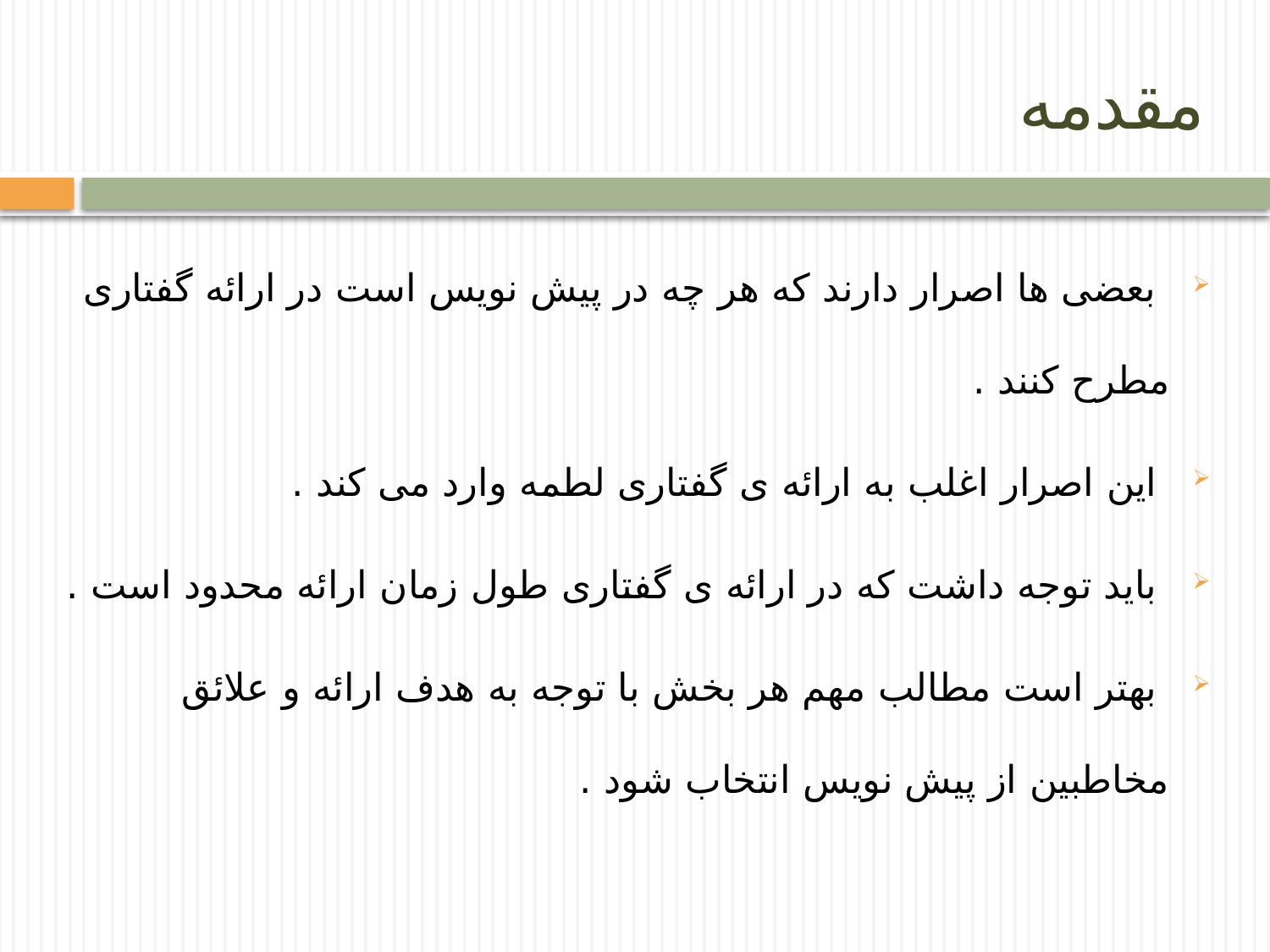

# مقدمه
 بعضی ها اصرار دارند که هر چه در پیش نویس است در ارائه گفتاری مطرح کنند .
 این اصرار اغلب به ارائه ی گفتاری لطمه وارد می کند .
 باید توجه داشت که در ارائه ی گفتاری طول زمان ارائه محدود است .
 بهتر است مطالب مهم هر بخش با توجه به هدف ارائه و علائق مخاطبین از پیش نویس انتخاب شود .